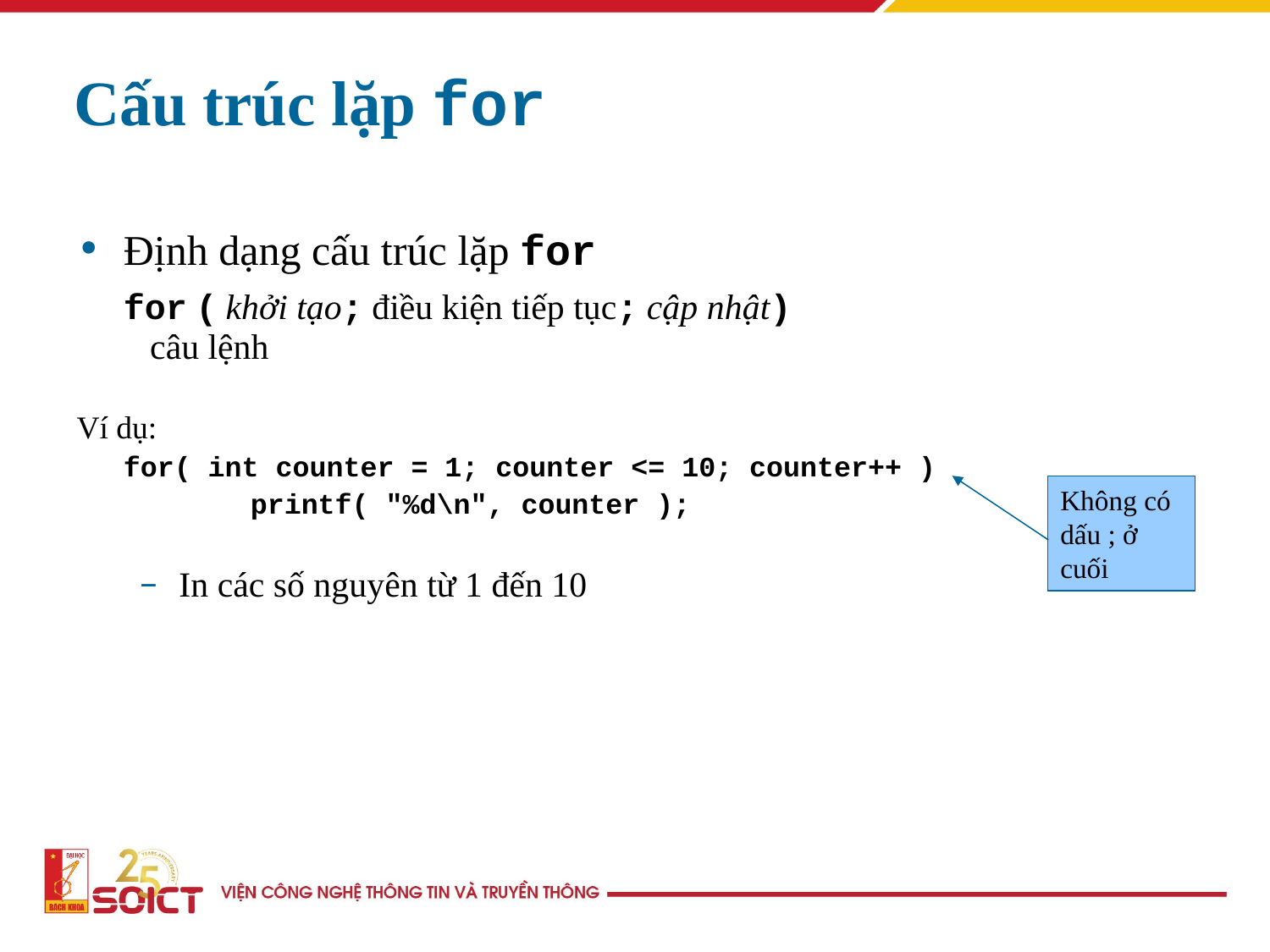

Cấu trúc lặp for
Định dạng cấu trúc lặp for
	for ( khởi tạo; điều kiện tiếp tục; cập nhật)
   câu lệnh

Ví dụ:
	for( int counter = 1; counter <= 10; counter++ )
		printf( "%d\n", counter );

In các số nguyên từ 1 đến 10

Không có dấu ; ở cuối